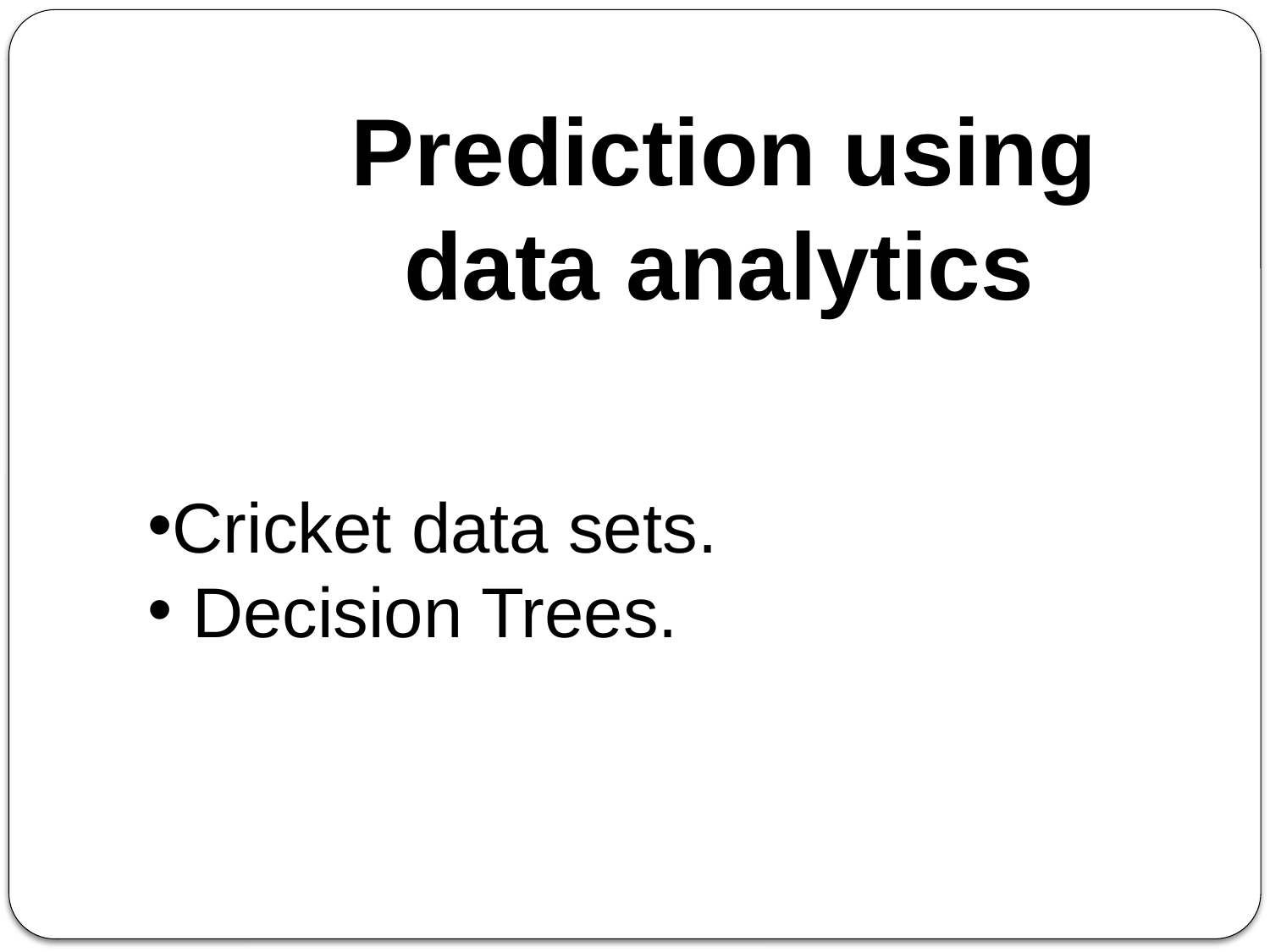

Prediction using
      data analytics

Cricket data sets.
 Decision Trees.